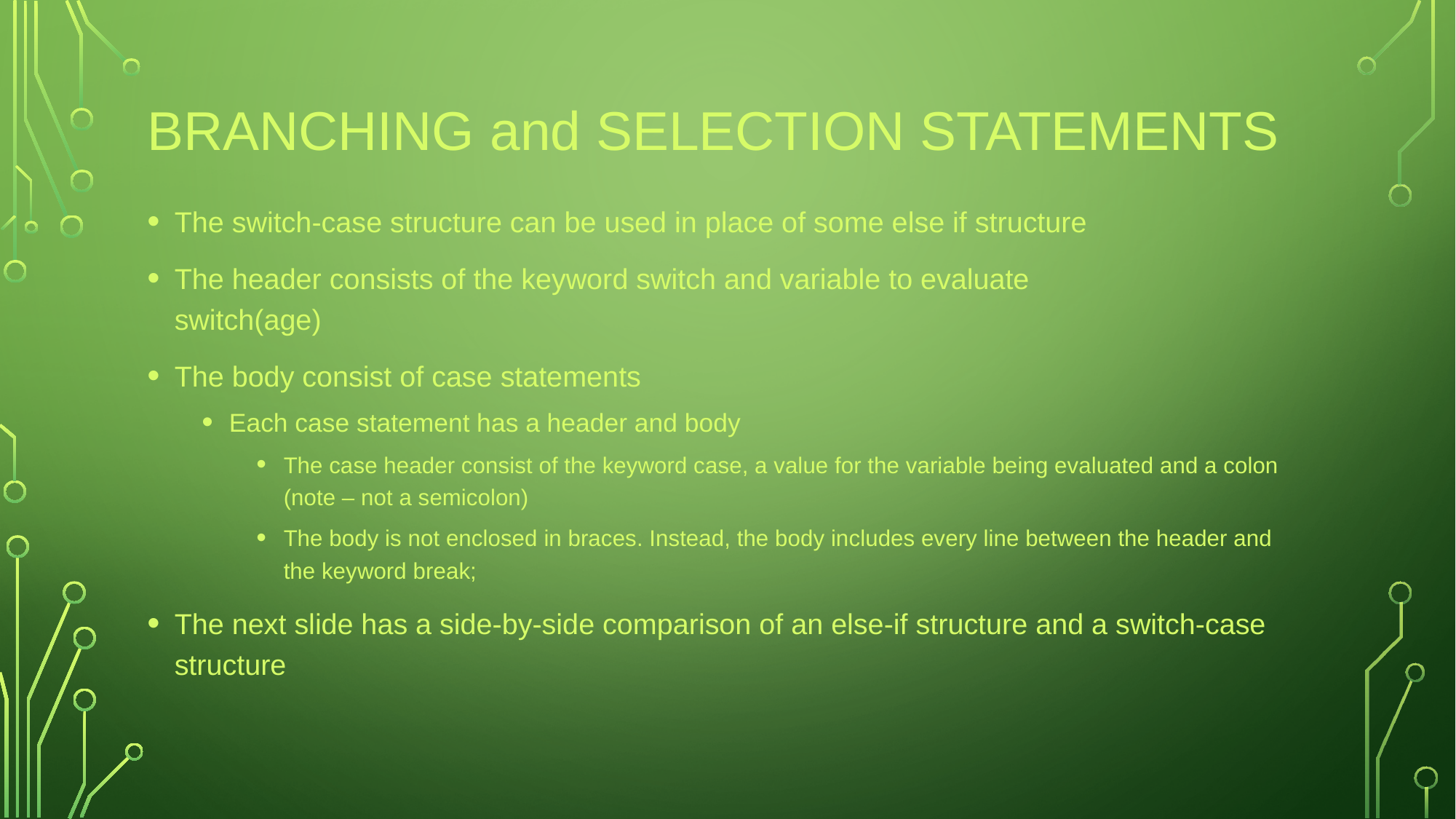

# Branching and Selection Statements
The switch-case structure can be used in place of some else if structure
The header consists of the keyword switch and variable to evaluate
switch(age)
The body consist of case statements
Each case statement has a header and body
The case header consist of the keyword case, a value for the variable being evaluated and a colon (note – not a semicolon)
The body is not enclosed in braces. Instead, the body includes every line between the header and the keyword break;
The next slide has a side-by-side comparison of an else-if structure and a switch-case structure